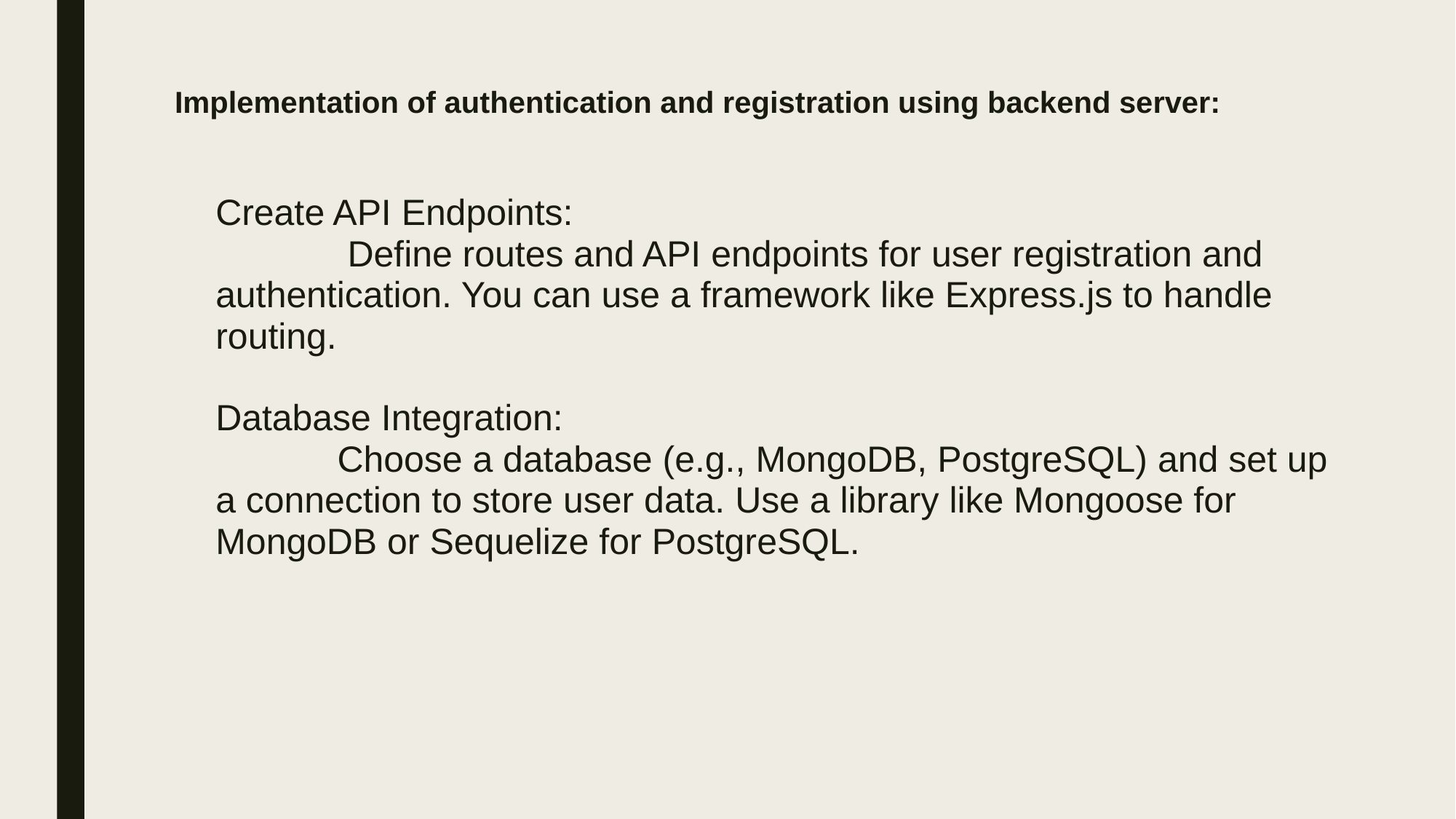

Implementation of authentication and registration using backend server:
Create API Endpoints:
             Define routes and API endpoints for user registration and authentication. You can use a framework like Express.js to handle routing.
Database Integration:
            Choose a database (e.g., MongoDB, PostgreSQL) and set up a connection to store user data. Use a library like Mongoose for MongoDB or Sequelize for PostgreSQL.